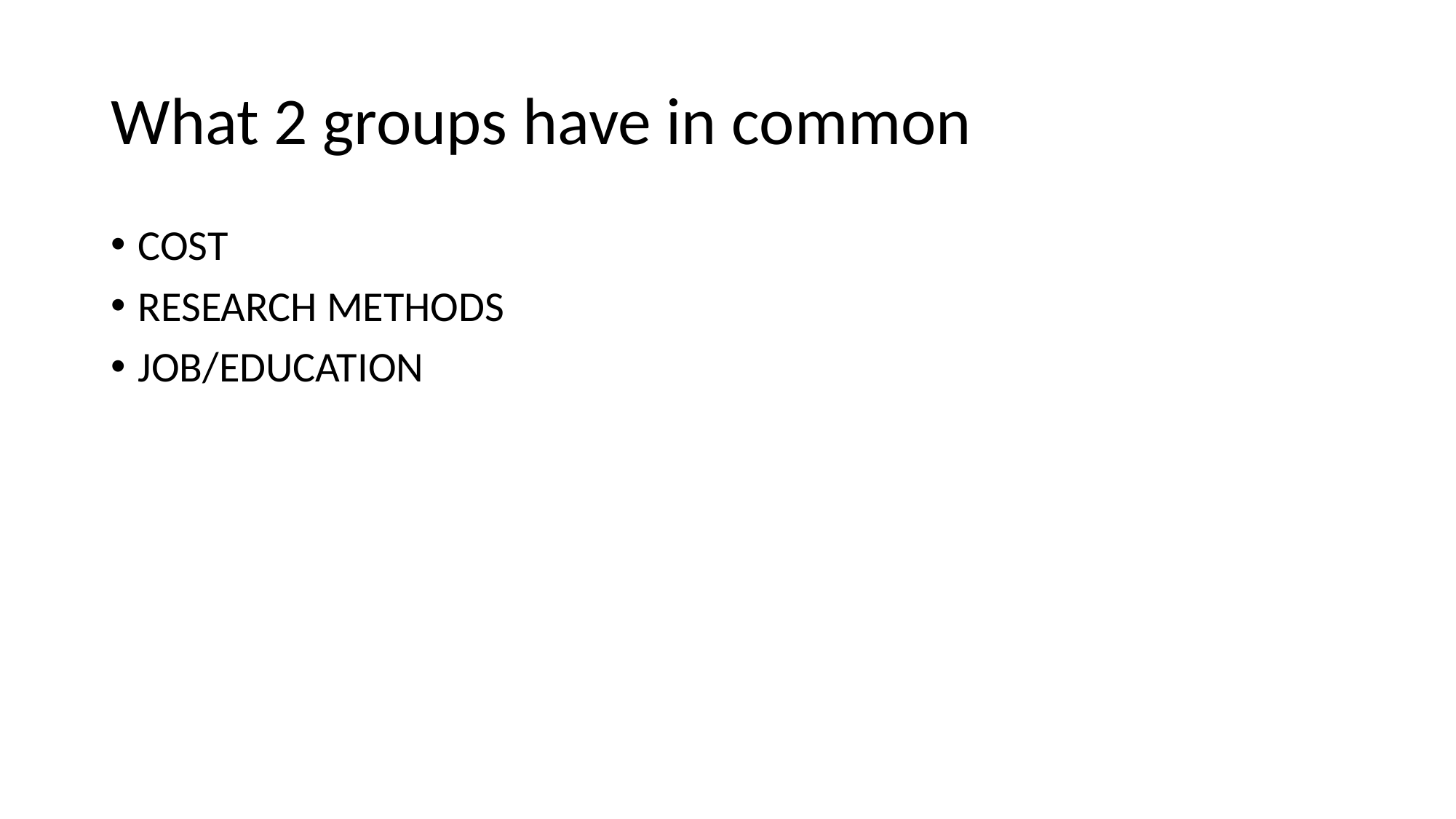

# What 2 groups have in common
COST
RESEARCH METHODS
JOB/EDUCATION